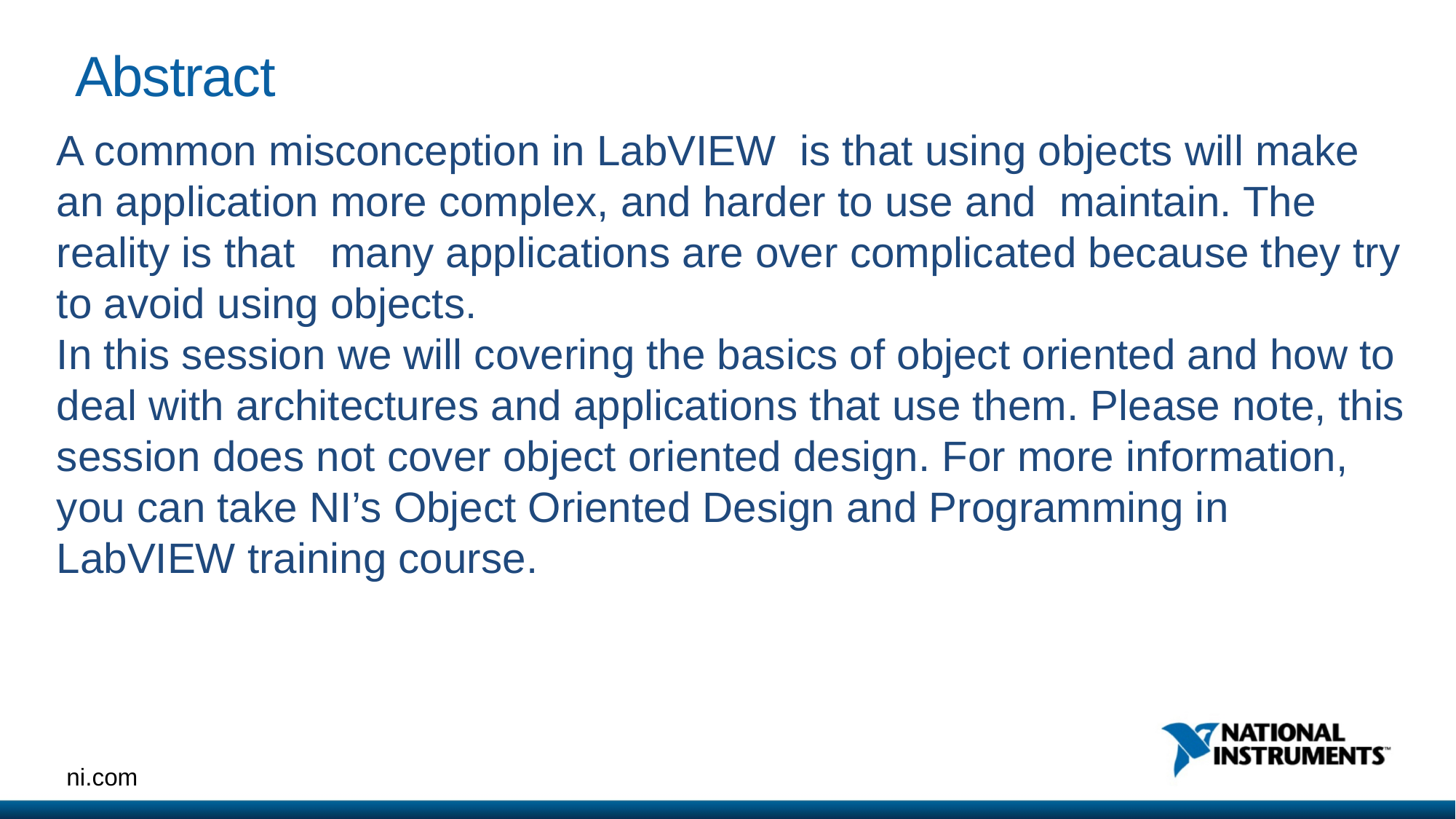

# Abstract
A common misconception in LabVIEW  is that using objects will make an application more complex, and harder to use and  maintain. The reality is that   many applications are over complicated because they try to avoid using objects.
In this session we will covering the basics of object oriented and how to deal with architectures and applications that use them. Please note, this session does not cover object oriented design. For more information, you can take NI’s Object Oriented Design and Programming in LabVIEW training course.